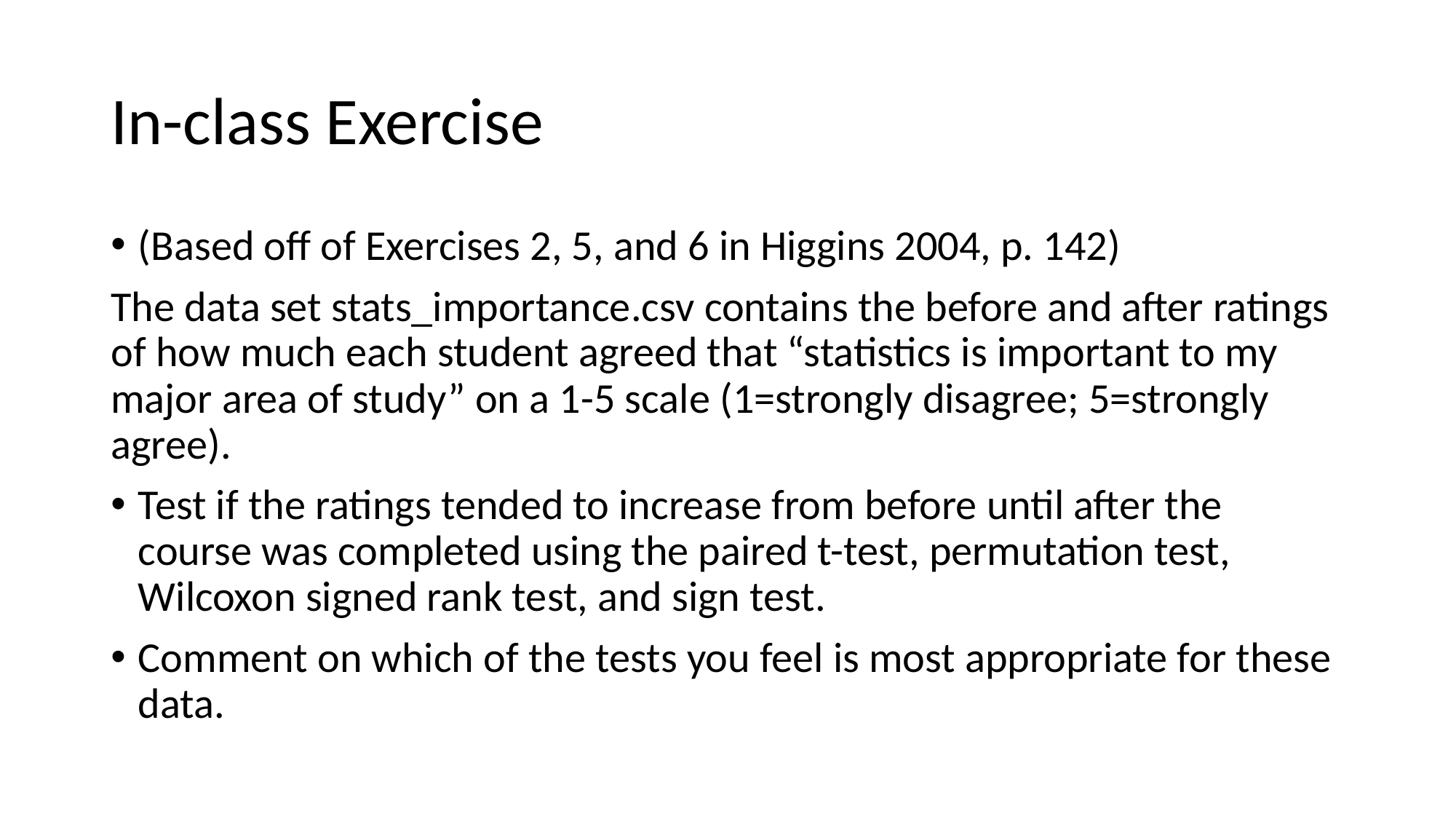

# In-class Exercise
(Based off of Exercises 2, 5, and 6 in Higgins 2004, p. 142)
The data set stats_importance.csv contains the before and after ratings of how much each student agreed that “statistics is important to my major area of study” on a 1-5 scale (1=strongly disagree; 5=strongly agree).
Test if the ratings tended to increase from before until after the course was completed using the paired t-test, permutation test, Wilcoxon signed rank test, and sign test.
Comment on which of the tests you feel is most appropriate for these data.